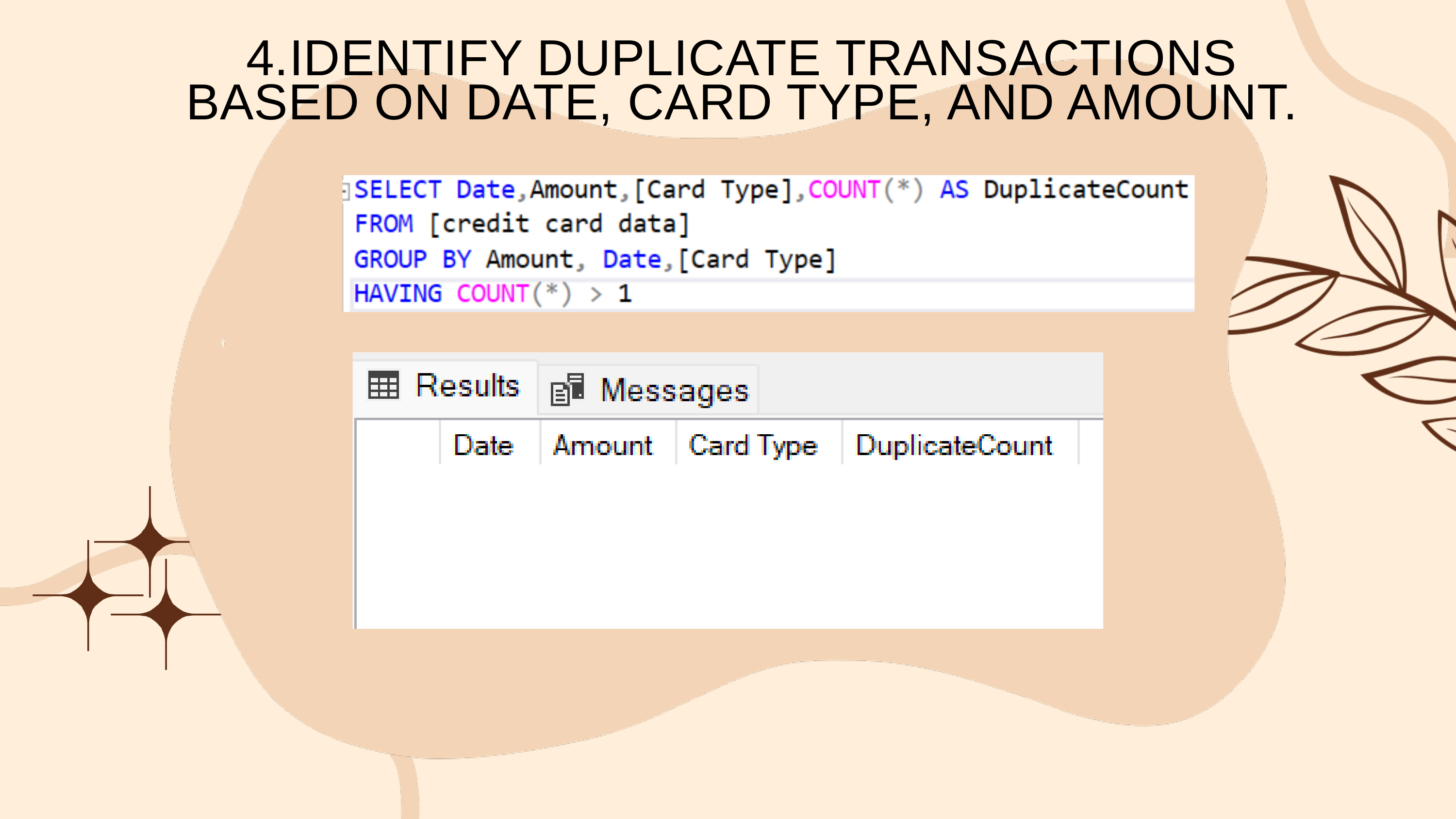

4.IDENTIFY DUPLICATE TRANSACTIONS BASED ON DATE, CARD TYPE, AND AMOUNT.